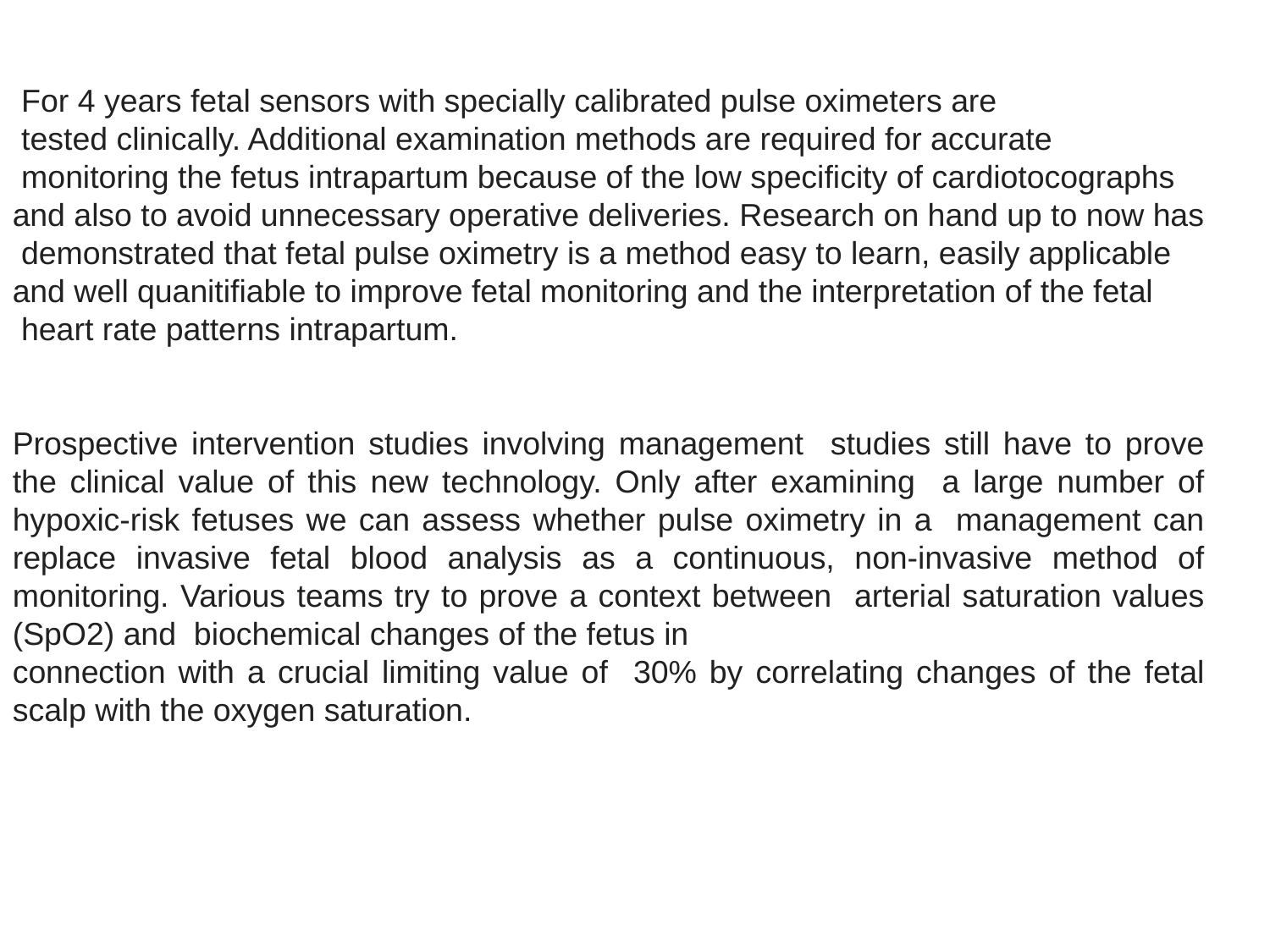

For 4 years fetal sensors with specially calibrated pulse oximeters are
 tested clinically. Additional examination methods are required for accurate
 monitoring the fetus intrapartum because of the low specificity of cardiotocographs
and also to avoid unnecessary operative deliveries. Research on hand up to now has
 demonstrated that fetal pulse oximetry is a method easy to learn, easily applicable
and well quanitifiable to improve fetal monitoring and the interpretation of the fetal
 heart rate patterns intrapartum.

Prospective intervention studies involving management  studies still have to prove the clinical value of this new technology. Only after examining  a large number of hypoxic-risk fetuses we can assess whether pulse oximetry in a  management can replace invasive fetal blood analysis as a continuous, non-invasive method of monitoring. Various teams try to prove a context between  arterial saturation values (SpO2) and  biochemical changes of the fetus in
connection with a crucial limiting value of  30% by correlating changes of the fetal scalp with the oxygen saturation.